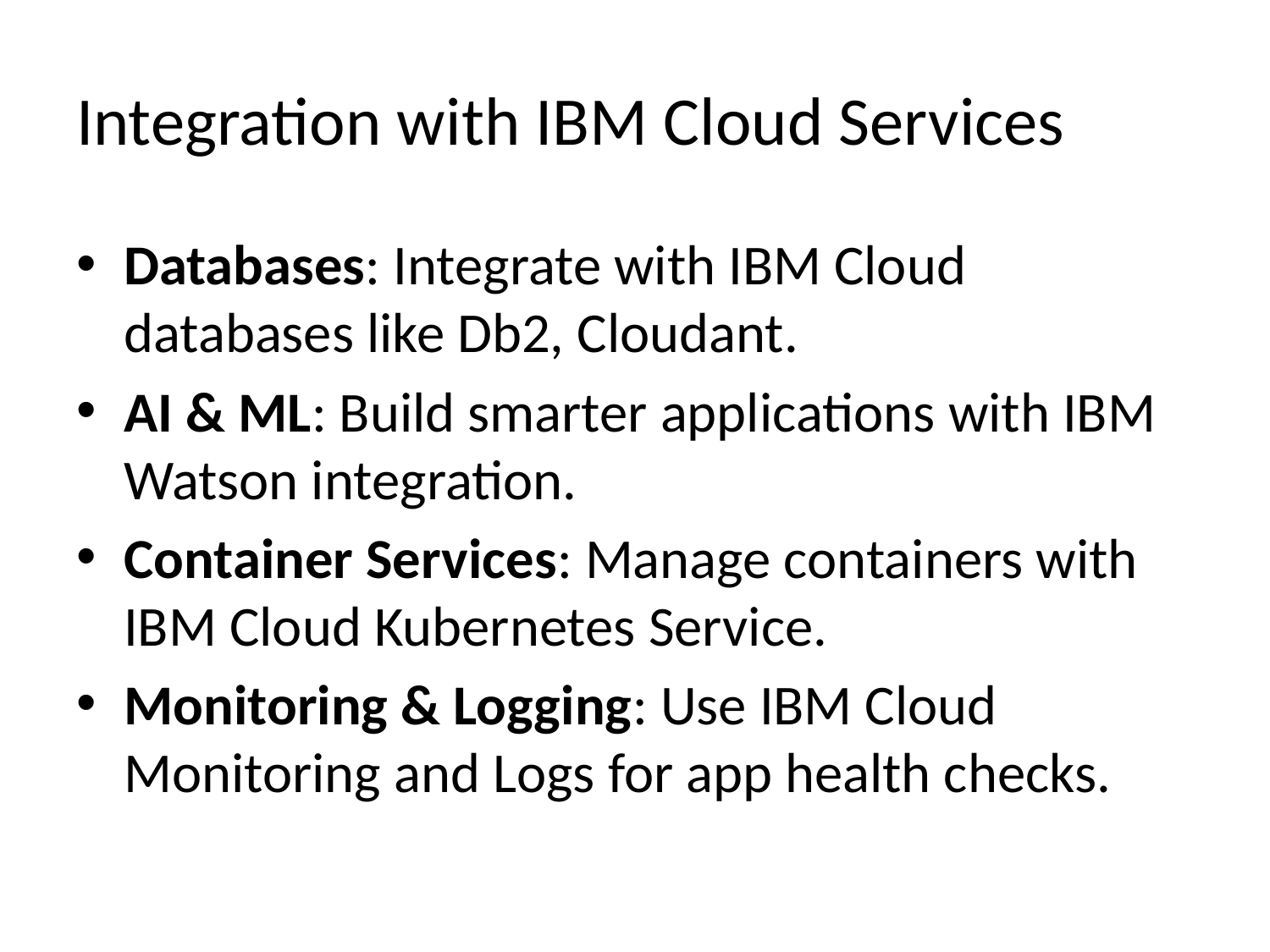

# Integration with IBM Cloud Services
Databases: Integrate with IBM Cloud databases like Db2, Cloudant.
AI & ML: Build smarter applications with IBM Watson integration.
Container Services: Manage containers with IBM Cloud Kubernetes Service.
Monitoring & Logging: Use IBM Cloud Monitoring and Logs for app health checks.